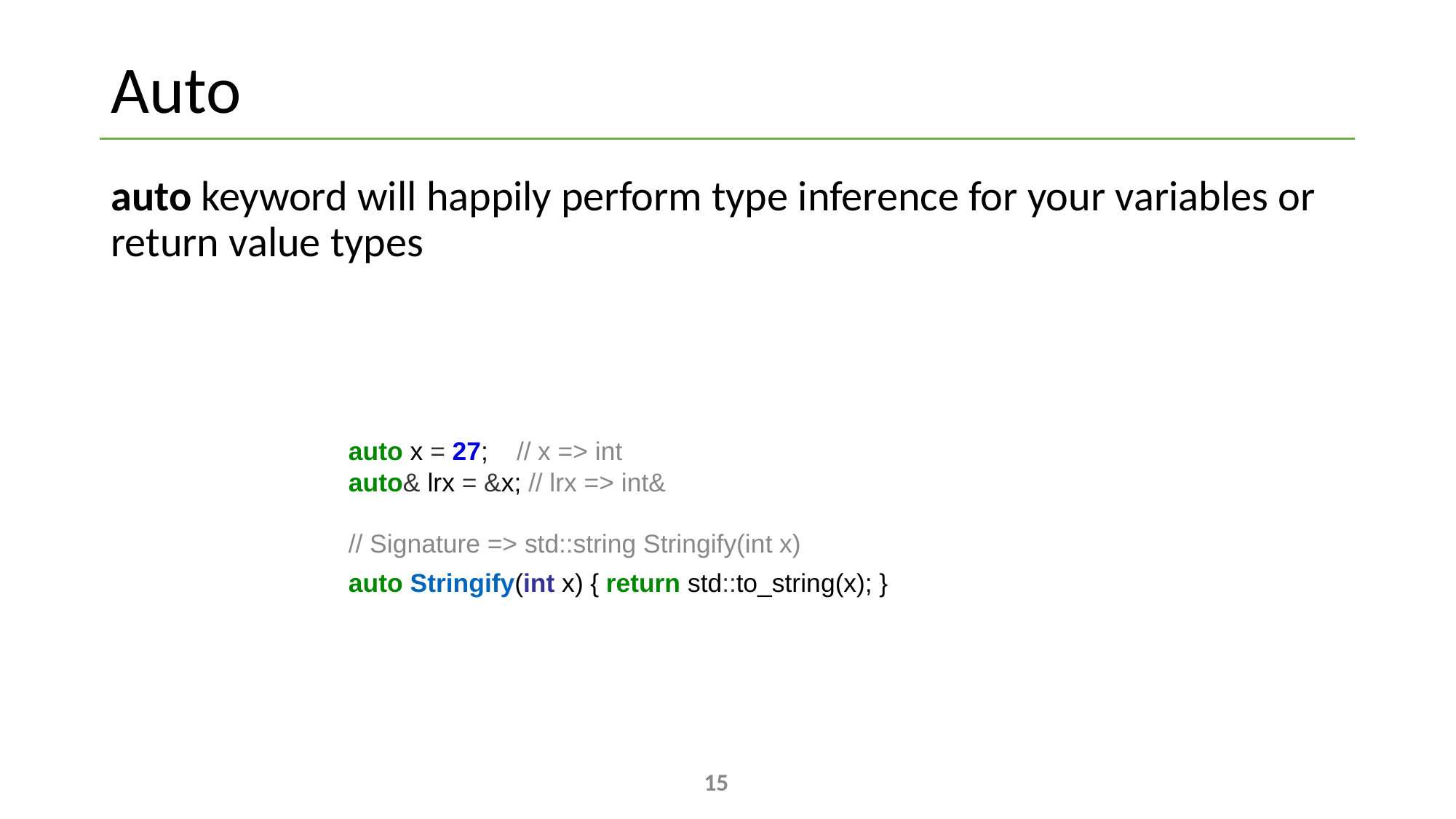

# Auto
auto keyword will happily perform type inference for your variables or return value types

auto x = 27;    // x => int
auto& lrx = &x; // lrx => int&

// Signature => std::string Stringify(int x)
auto Stringify(int x) { return std::to_string(x); }
15